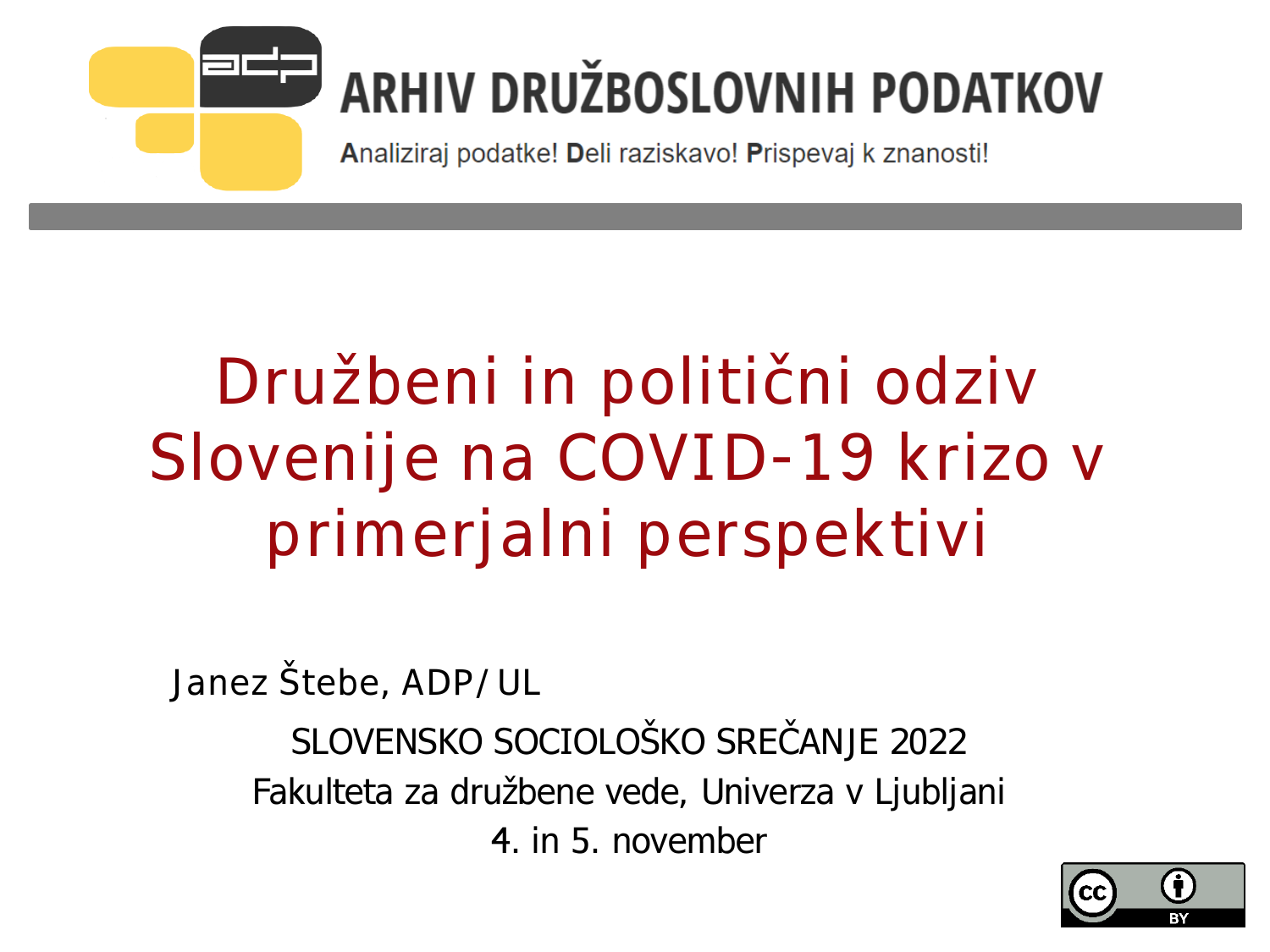

# Družbeni in politični odziv Slovenije na COVID-19 krizo v primerjalni perspektivi
	Janez Štebe, ADP/UL
 SLOVENSKO SOCIOLOŠKO SREČANJE 2022
Fakulteta za družbene vede, Univerza v Ljubljani
4. in 5. november